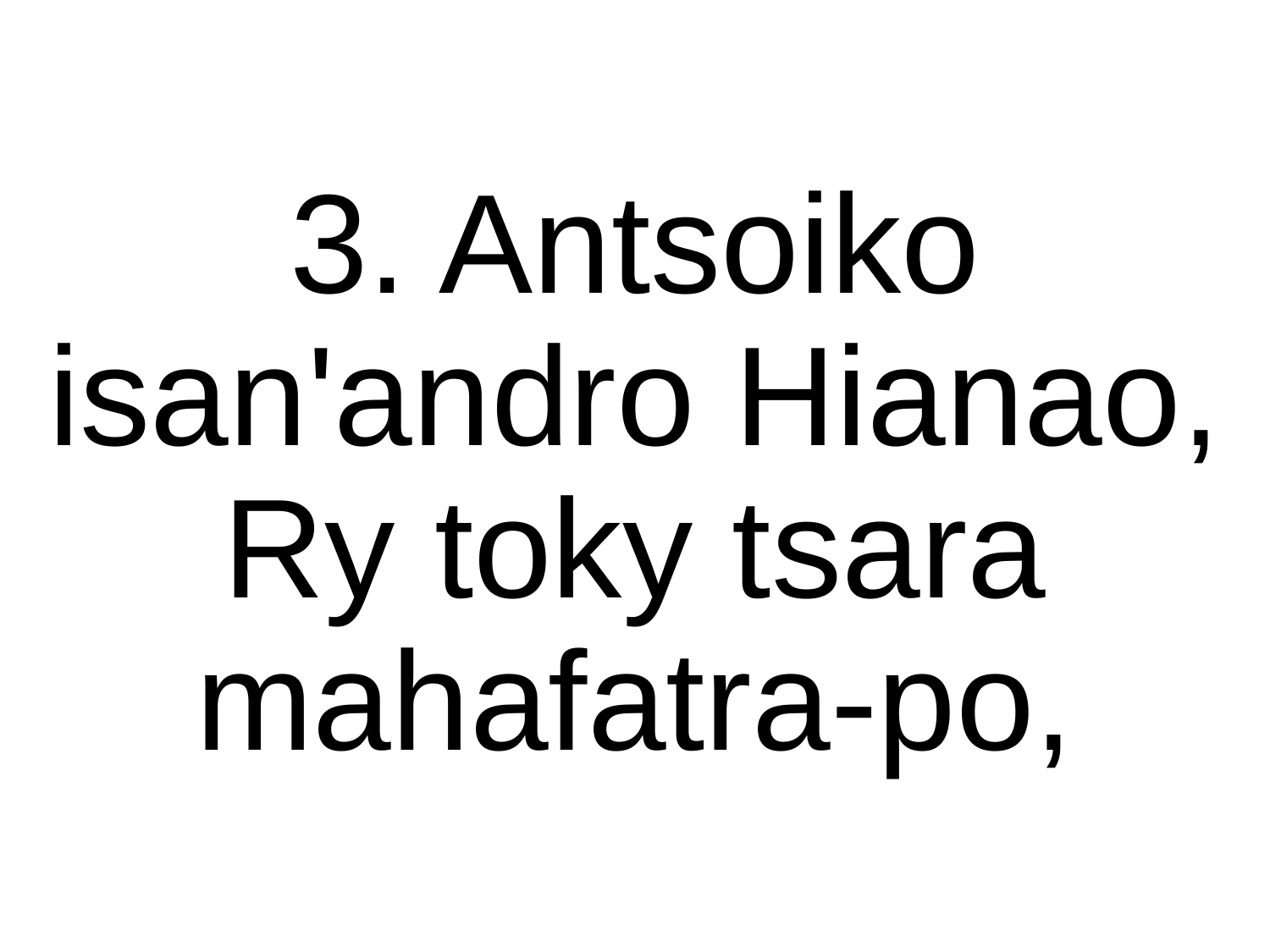

3. Antsoiko isan'andro Hianao,
Ry toky tsara mahafatra-po,